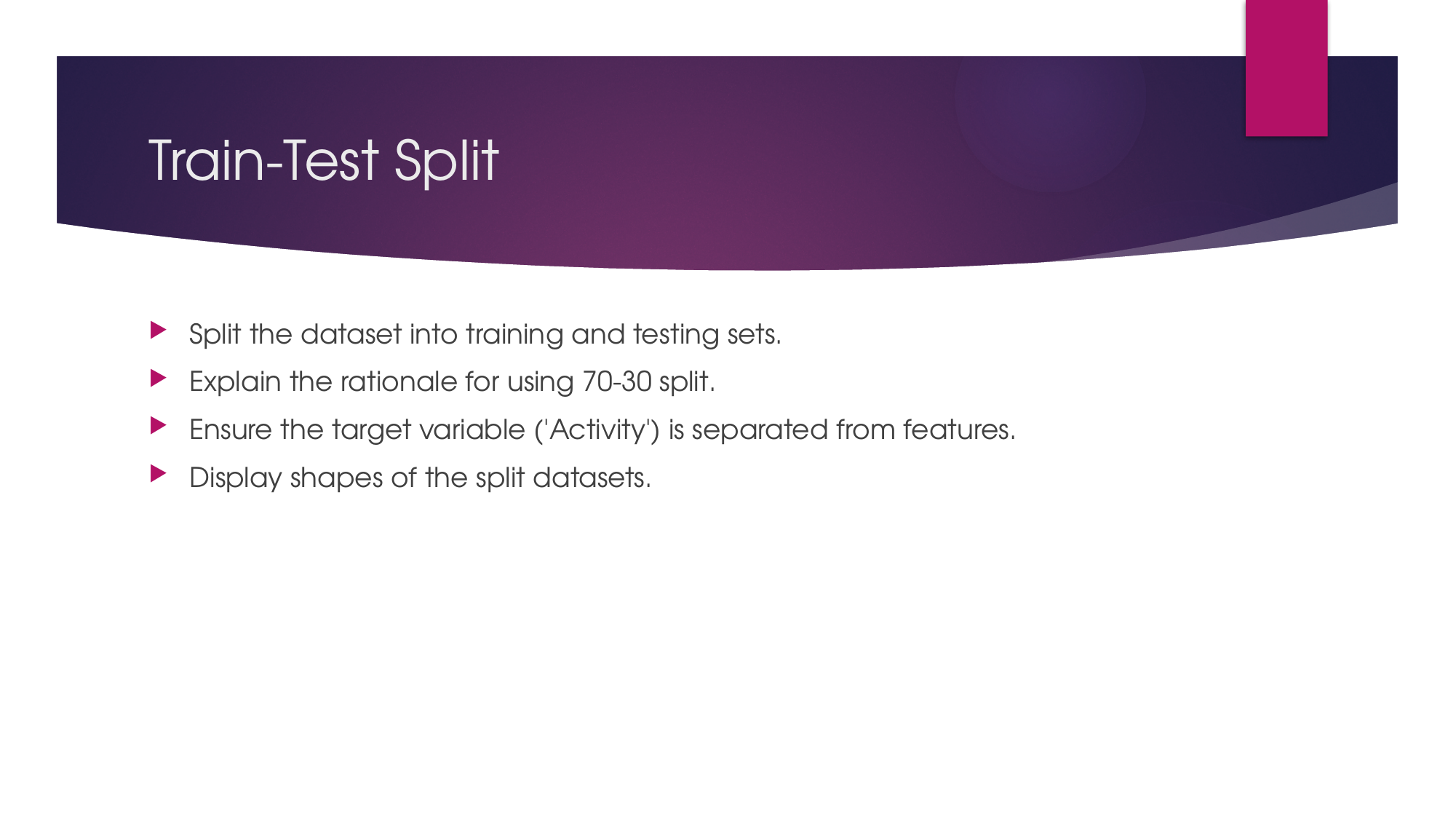

# Train-Test Split
Split the dataset into training and testing sets.
Explain the rationale for using 70-30 split.
Ensure the target variable ('Activity') is separated from features.
Display shapes of the split datasets.